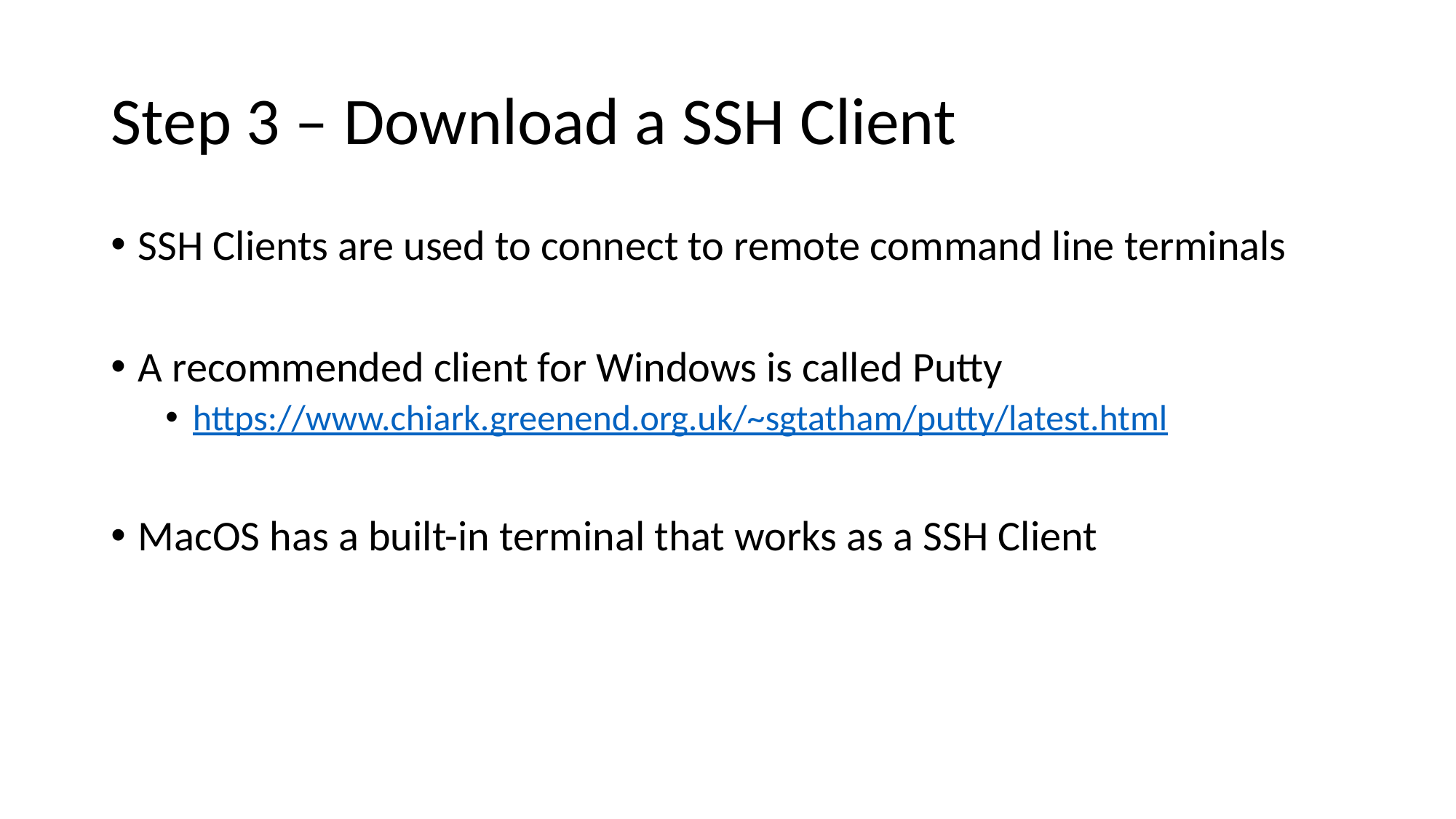

# Step 3 – Download a SSH Client
SSH Clients are used to connect to remote command line terminals

A recommended client for Windows is called Putty
https://www.chiark.greenend.org.uk/~sgtatham/putty/latest.html

MacOS has a built-in terminal that works as a SSH Client